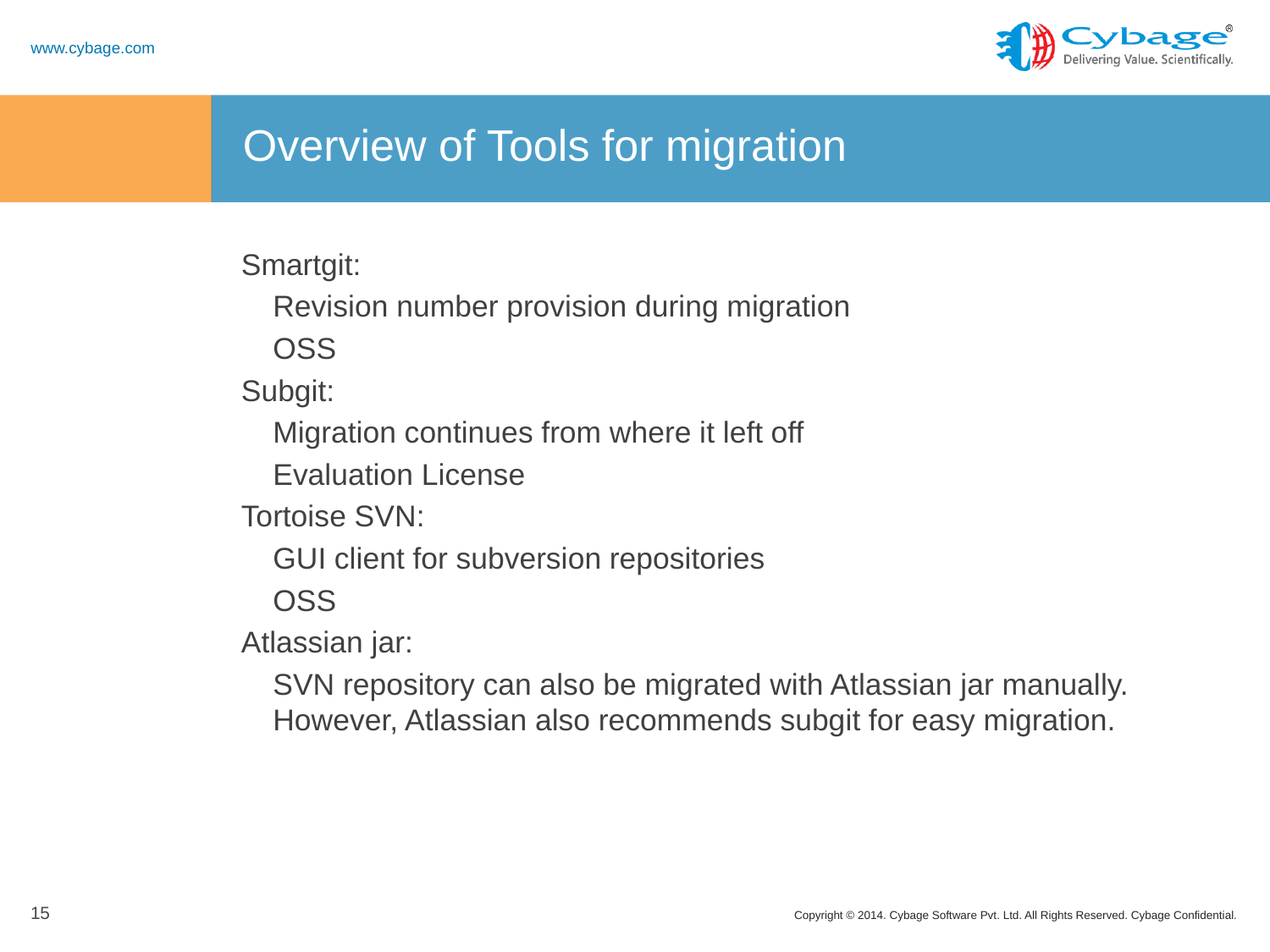

# Overview of Tools for migration
Smartgit:
	Revision number provision during migration
	OSS
Subgit:
	Migration continues from where it left off
	Evaluation License
Tortoise SVN:
	GUI client for subversion repositories
	OSS
Atlassian jar:
	SVN repository can also be migrated with Atlassian jar manually. However, Atlassian also recommends subgit for easy migration.
15